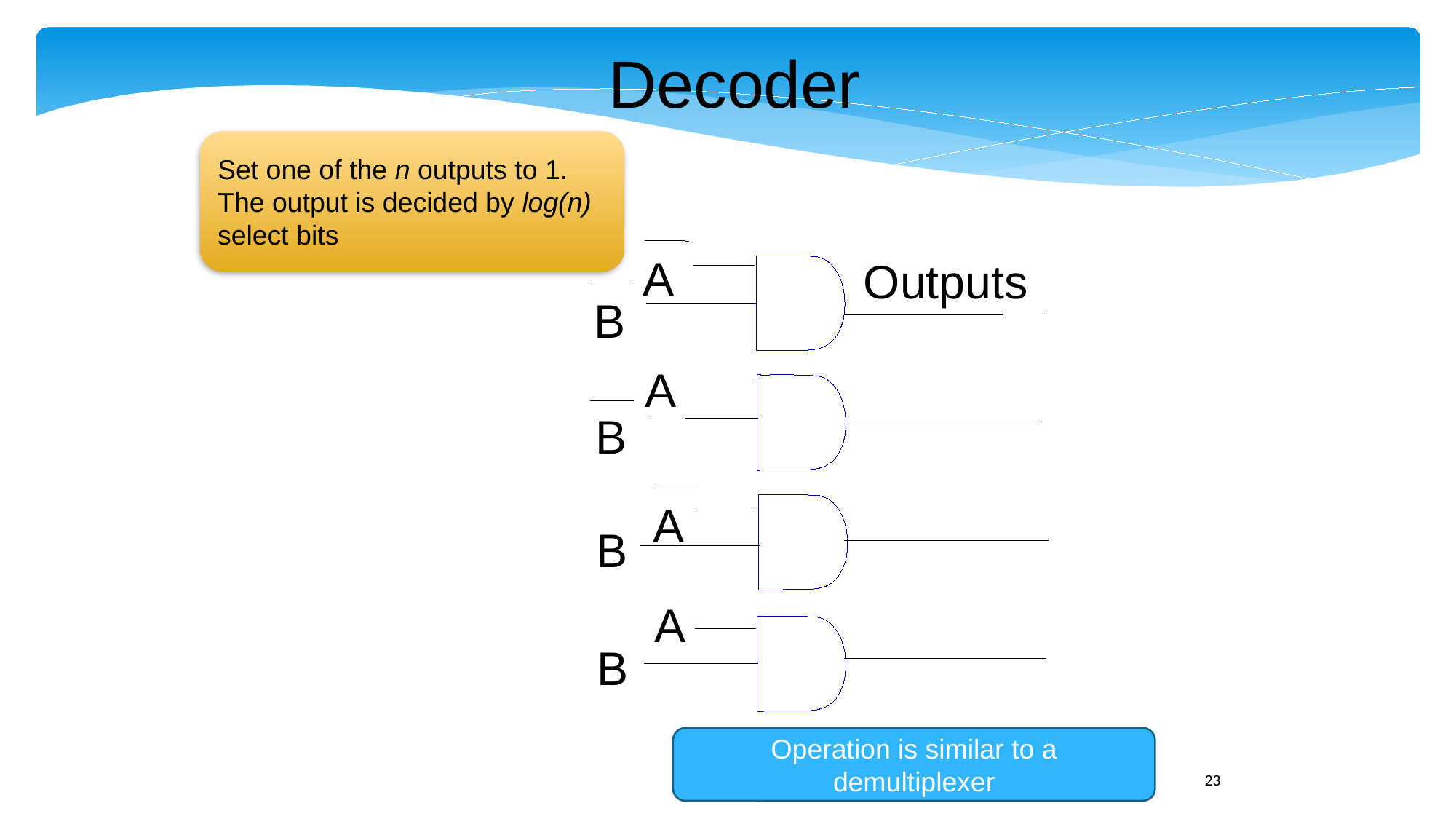

Decoder
Set one of the n outputs to 1. The output is decided by log(n) select bits

A
Outputs

B

A

B

A

B

A

B

Operation is similar to a demultiplexer
23